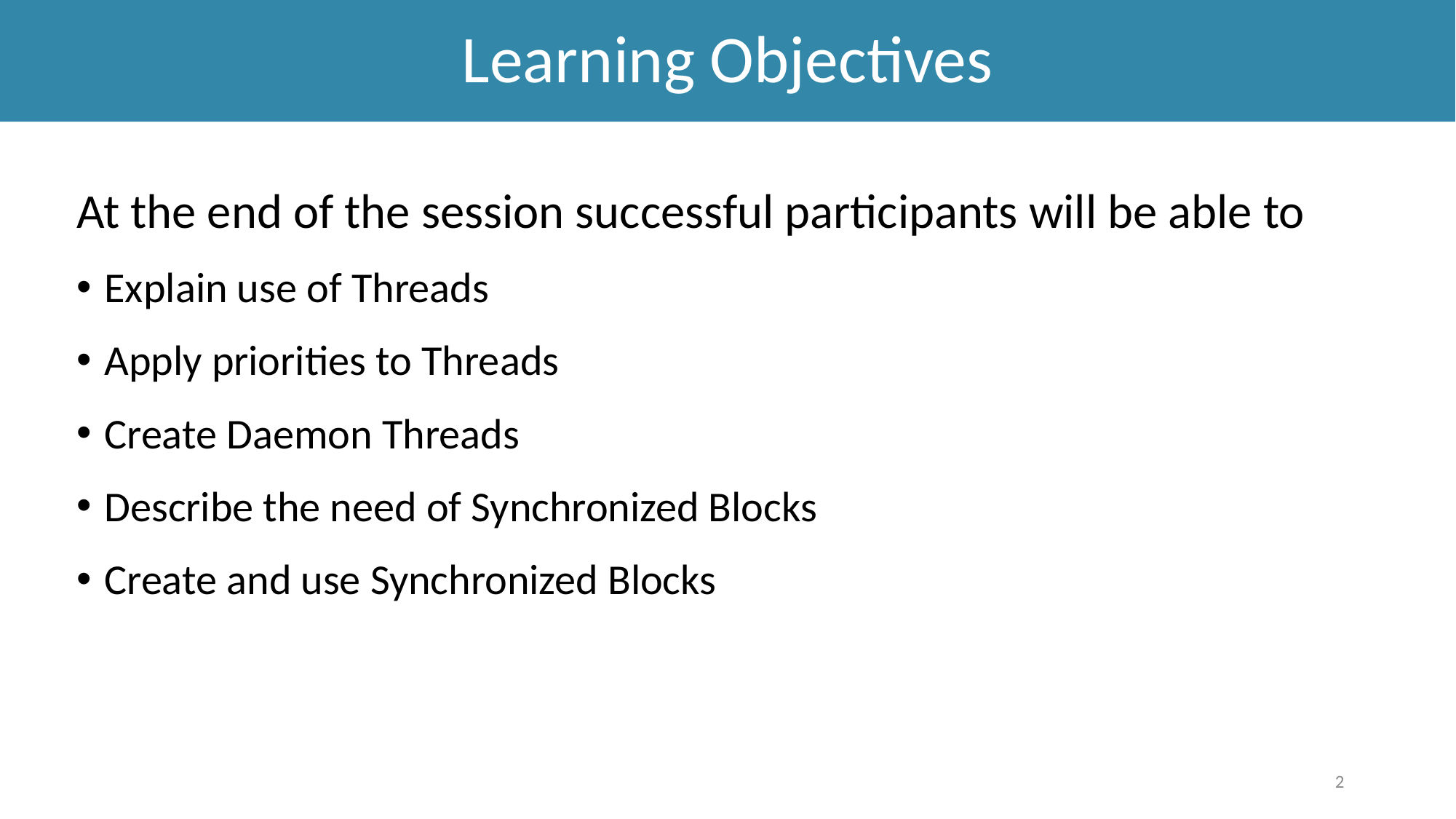

# Learning Objectives
At the end of the session successful participants will be able to
Explain use of Threads
Apply priorities to Threads
Create Daemon Threads
Describe the need of Synchronized Blocks
Create and use Synchronized Blocks

2